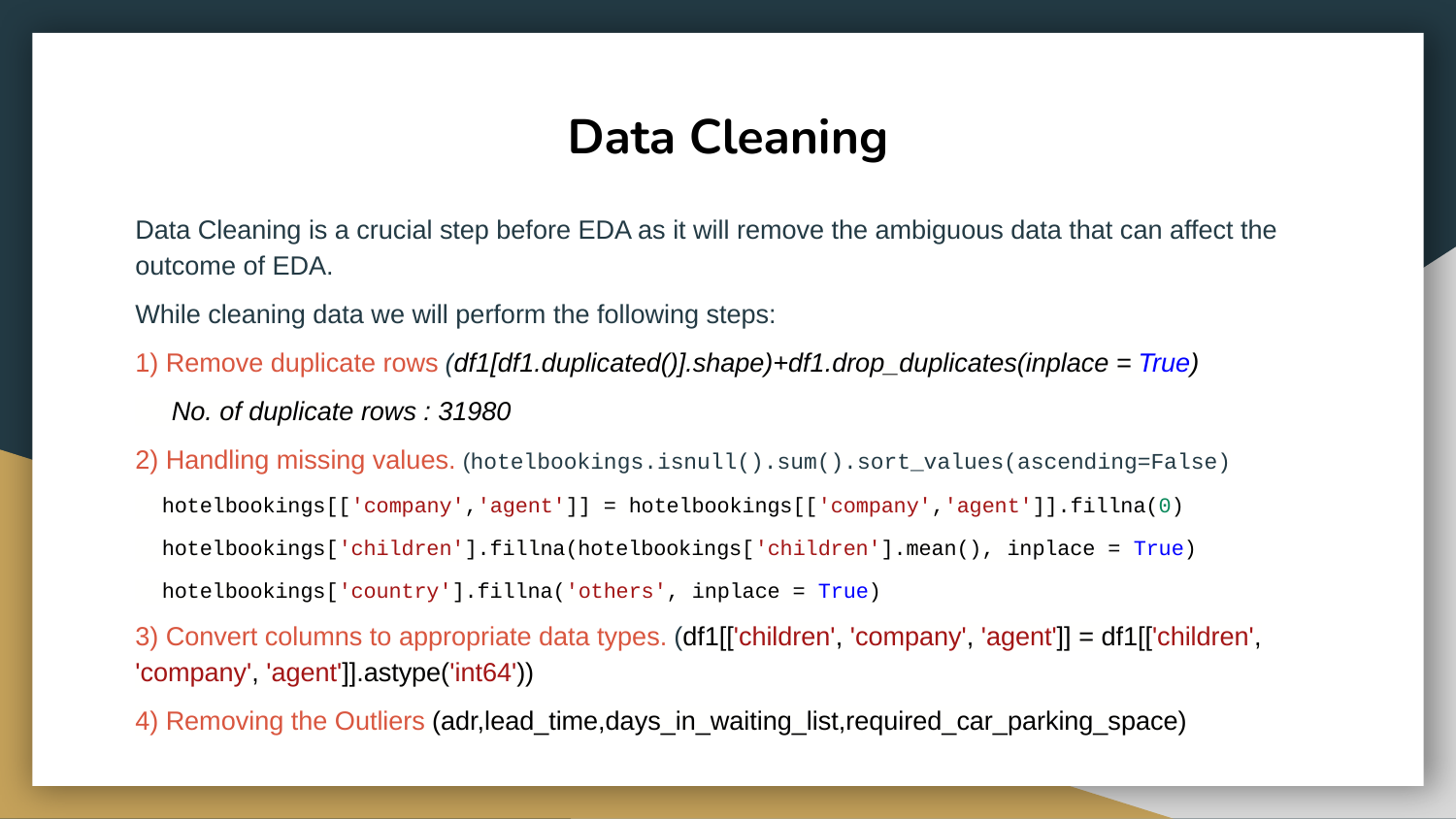

# Data Cleaning
Data Cleaning is a crucial step before EDA as it will remove the ambiguous data that can affect the outcome of EDA.
While cleaning data we will perform the following steps:
1) Remove duplicate rows (df1[df1.duplicated()].shape)+df1.drop_duplicates(inplace = True)
     No. of duplicate rows : 31980
2) Handling missing values. (hotelbookings.isnull().sum().sort_values(ascending=False)
  hotelbookings[['company','agent']] = hotelbookings[['company','agent']].fillna(0)
  hotelbookings['children'].fillna(hotelbookings['children'].mean(), inplace = True)
  hotelbookings['country'].fillna('others', inplace = True)
3) Convert columns to appropriate data types. (df1[['children', 'company', 'agent']] = df1[['children', 'company', 'agent']].astype('int64'))
4) Removing the Outliers (adr,lead_time,days_in_waiting_list,required_car_parking_space)